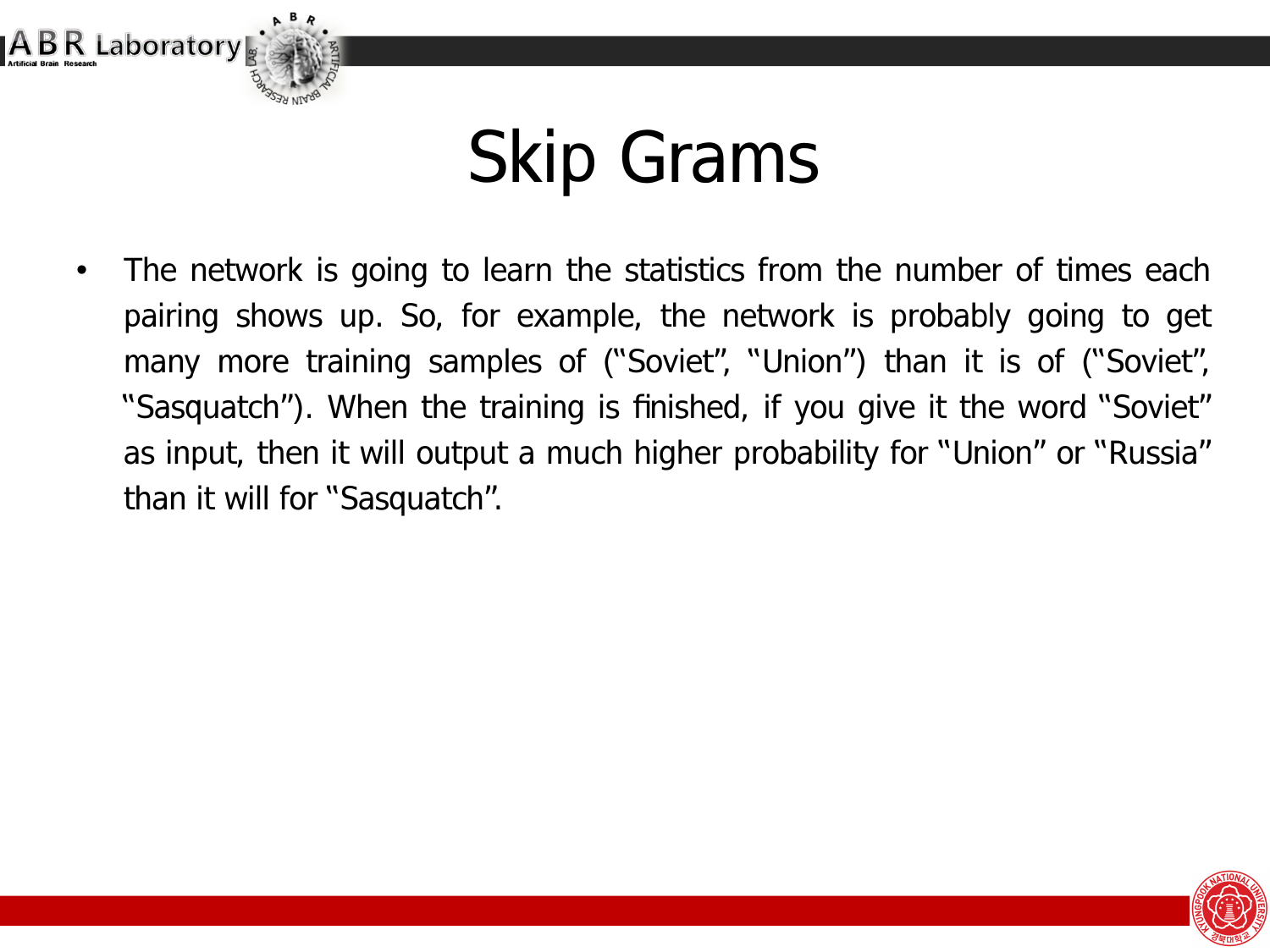

# Skip Grams
The network is going to learn the statistics from the number of times each pairing shows up. So, for example, the network is probably going to get many more training samples of (“Soviet”, “Union”) than it is of (“Soviet”, “Sasquatch”). When the training is finished, if you give it the word “Soviet” as input, then it will output a much higher probability for “Union” or “Russia” than it will for “Sasquatch”.